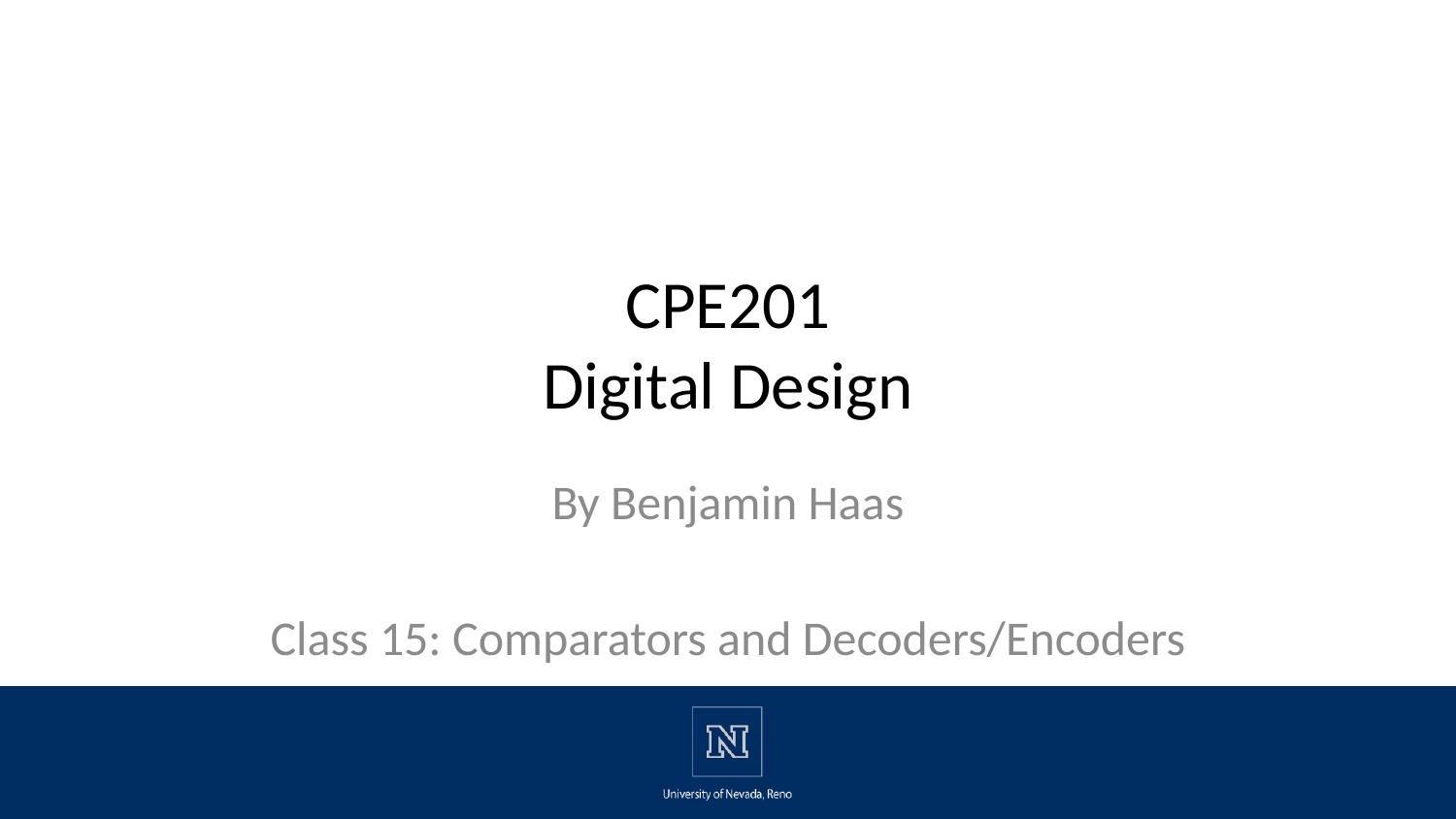

# CPE201 Digital Design
By Benjamin Haas

Class 15: Comparators and Decoders/Encoders